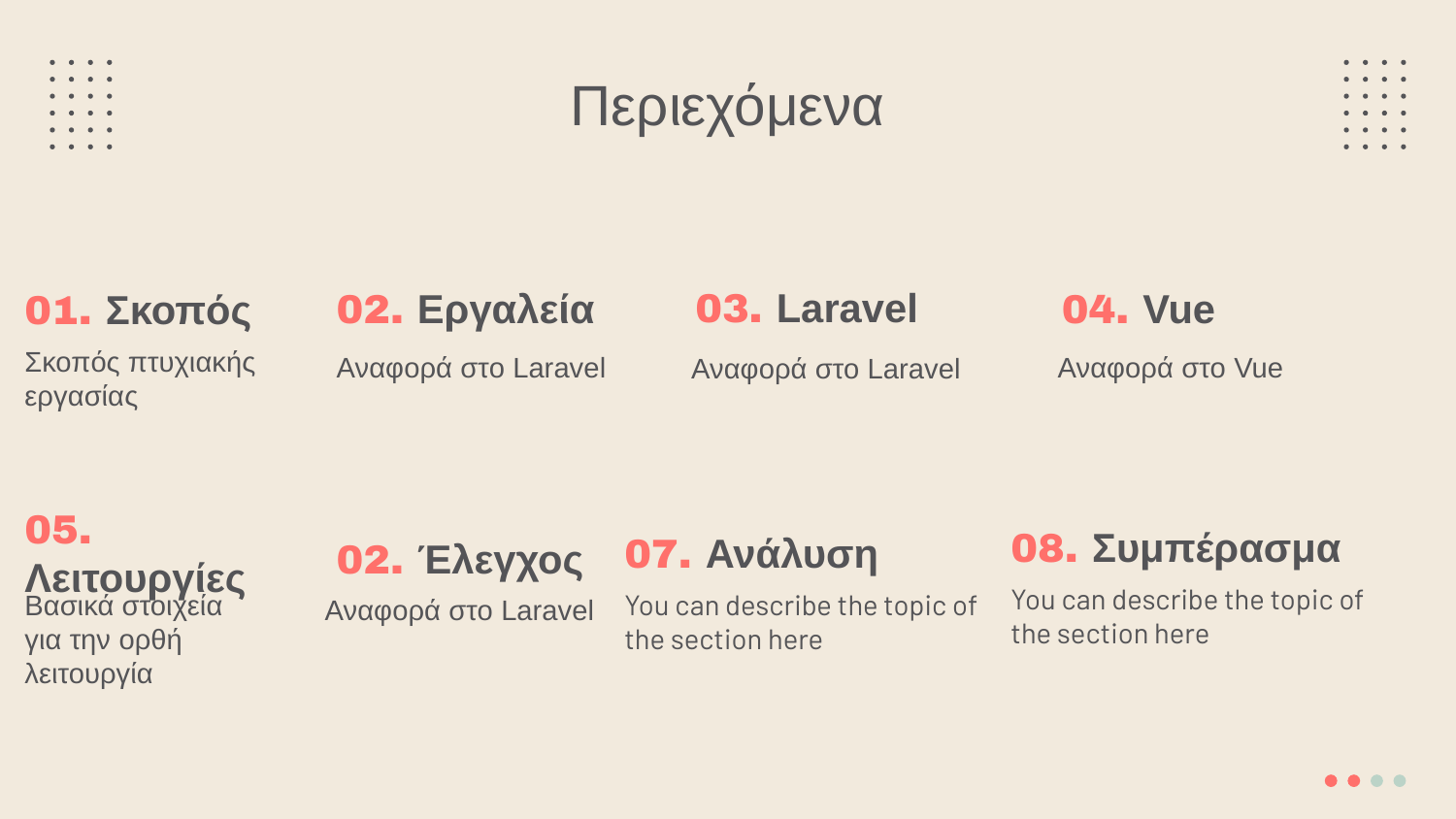

Περιεχόμενα
03. Laravel
02. Εργαλεία
04. Vue
# 01. Σκοπός
Σκοπός πτυχιακής εργασίας
Αναφορά στο Vue
Αναφορά στο Laravel
Αναφορά στο Laravel
08. Συμπέρασμα
05. Λειτουργίες
07. Ανάλυση
02. Έλεγχος
You can describe the topic of the section here
Βασικά στοιχεία για την ορθή λειτουργία
You can describe the topic of the section here
Αναφορά στο Laravel